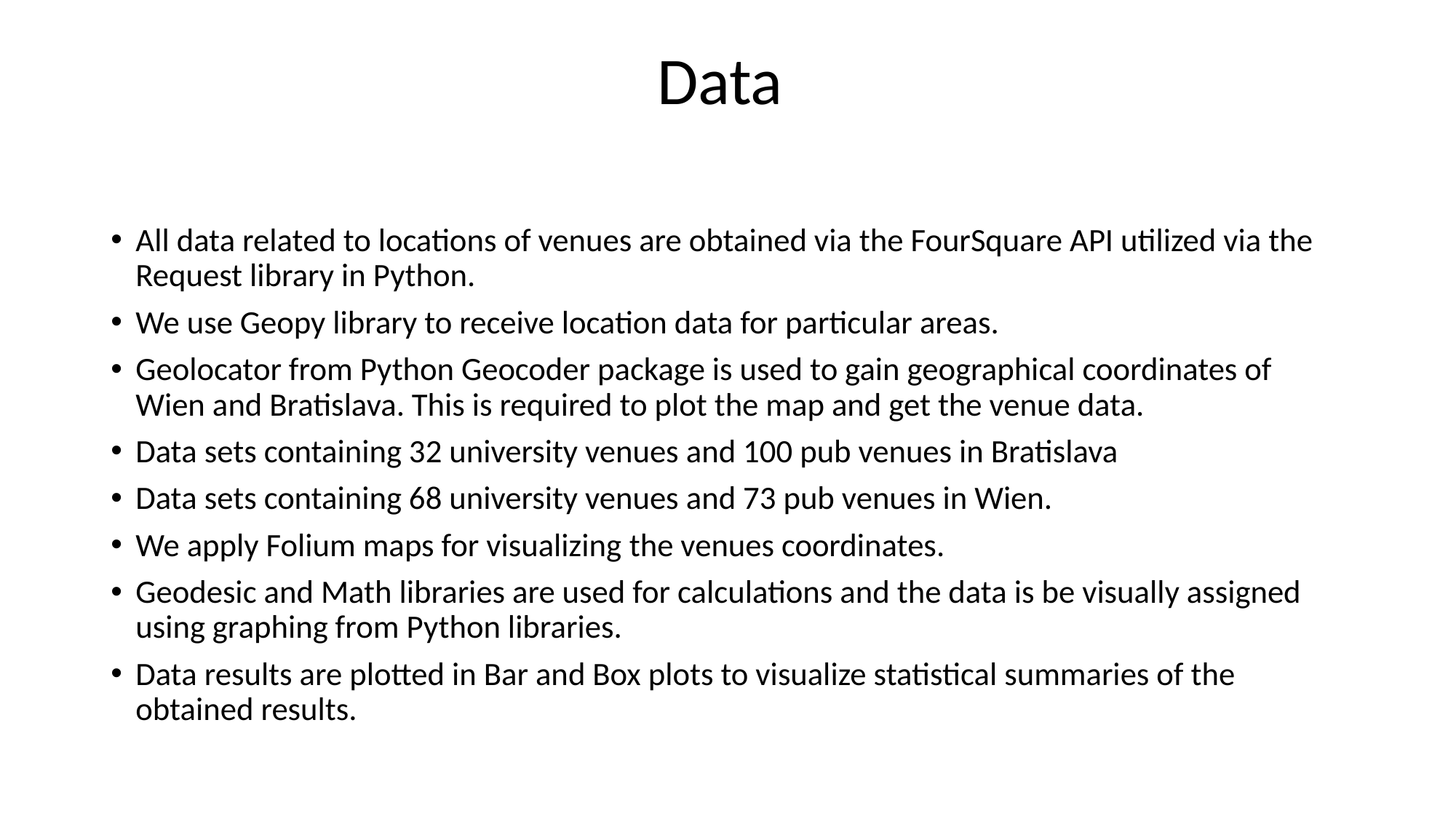

# Data
All data related to locations of venues are obtained via the FourSquare API utilized via the Request library in Python.
We use Geopy library to receive location data for particular areas.
Geolocator from Python Geocoder package is used to gain geographical coordinates of Wien and Bratislava. This is required to plot the map and get the venue data.
Data sets containing 32 university venues and 100 pub venues in Bratislava
Data sets containing 68 university venues and 73 pub venues in Wien.
We apply Folium maps for visualizing the venues coordinates.
Geodesic and Math libraries are used for calculations and the data is be visually assigned using graphing from Python libraries.
Data results are plotted in Bar and Box plots to visualize statistical summaries of the obtained results.